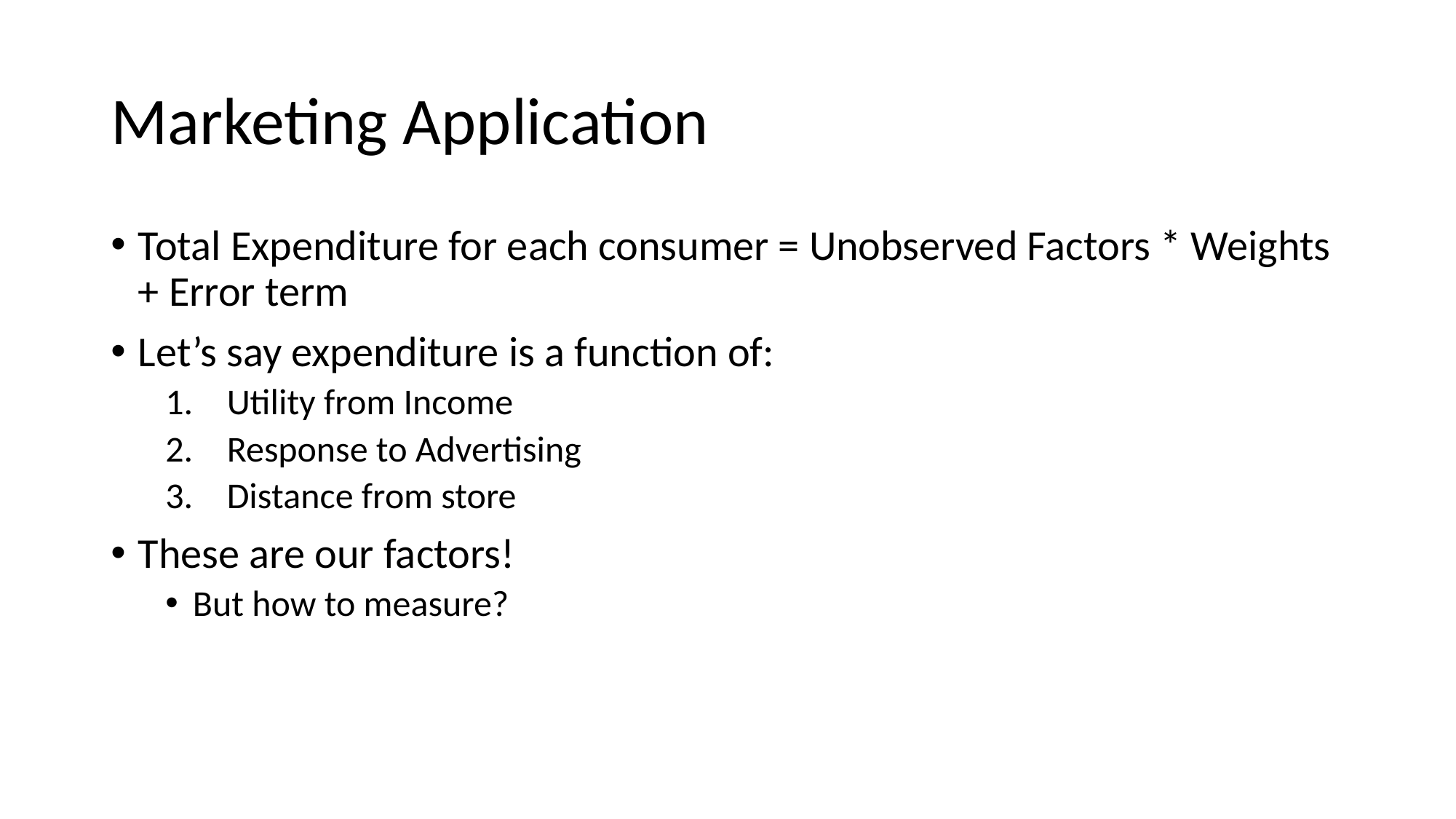

# Marketing Application
Total Expenditure for each consumer = Unobserved Factors * Weights + Error term
Let’s say expenditure is a function of:
Utility from Income
Response to Advertising
Distance from store
These are our factors!
But how to measure?